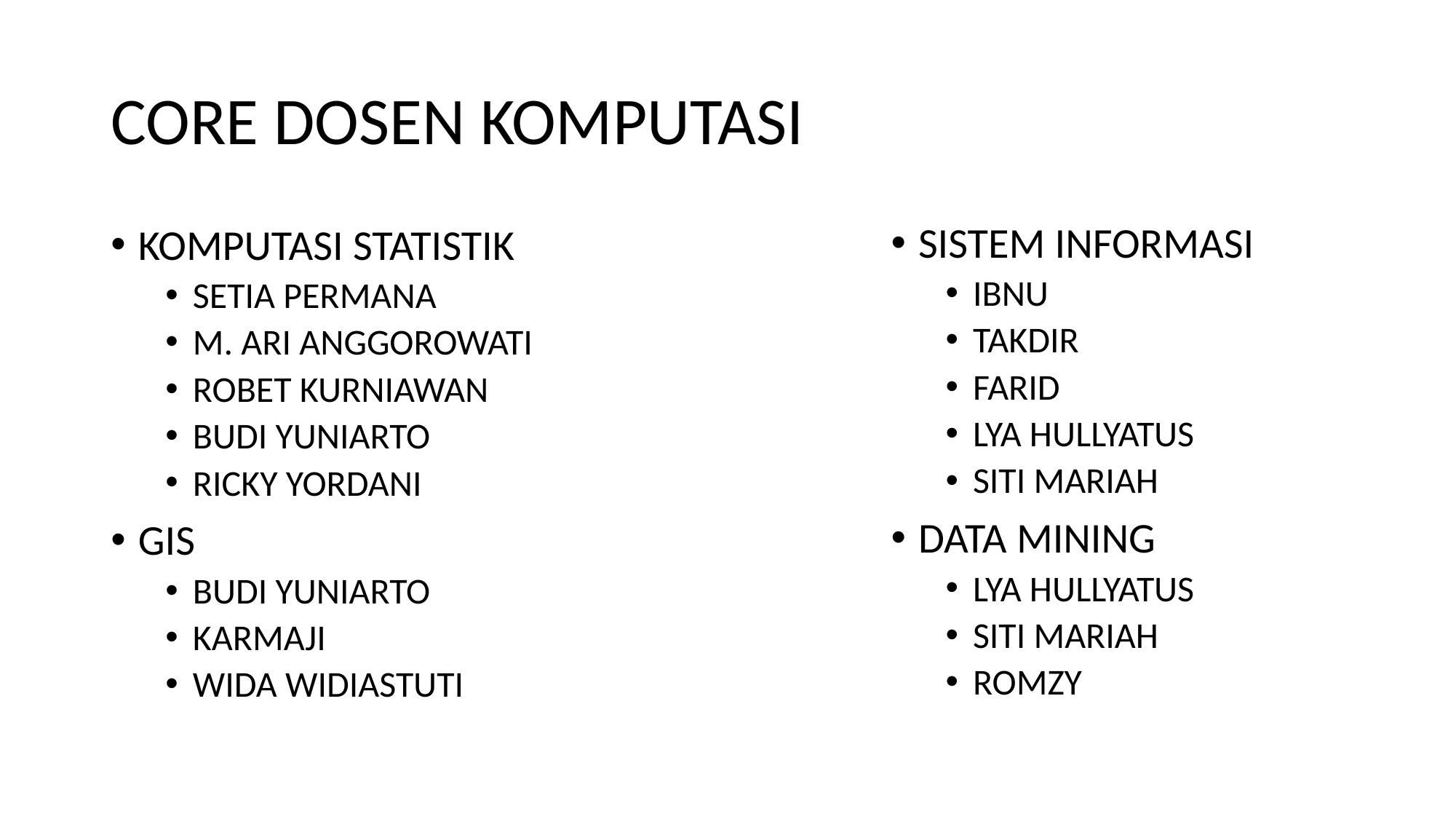

# CORE DOSEN KOMPUTASI
SISTEM INFORMASI
IBNU
TAKDIR
FARID
LYA HULLYATUS
SITI MARIAH
DATA MINING
LYA HULLYATUS
SITI MARIAH
ROMZY

KOMPUTASI STATISTIK
SETIA PERMANA
M. ARI ANGGOROWATI
ROBET KURNIAWAN
BUDI YUNIARTO
RICKY YORDANI
GIS
BUDI YUNIARTO
KARMAJI
WIDA WIDIASTUTI